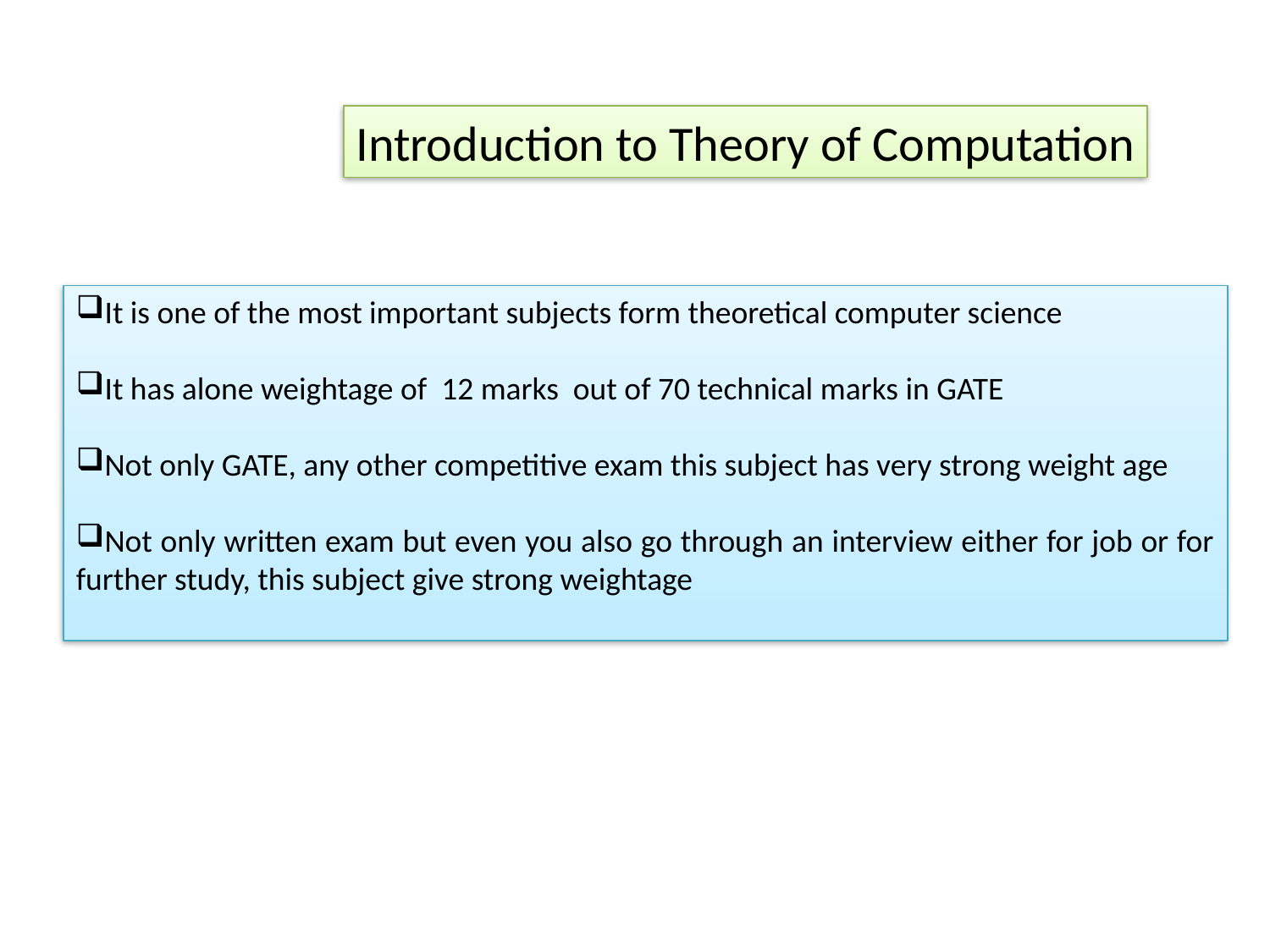

Introduction to Theory of Computation
It is one of the most important subjects form theoretical computer science

It has alone weightage of  12 marks  out of 70 technical marks in GATE

Not only GATE, any other competitive exam this subject has very strong weight age

Not only written exam but even you also go through an interview either for job or for further study, this subject give strong weightage